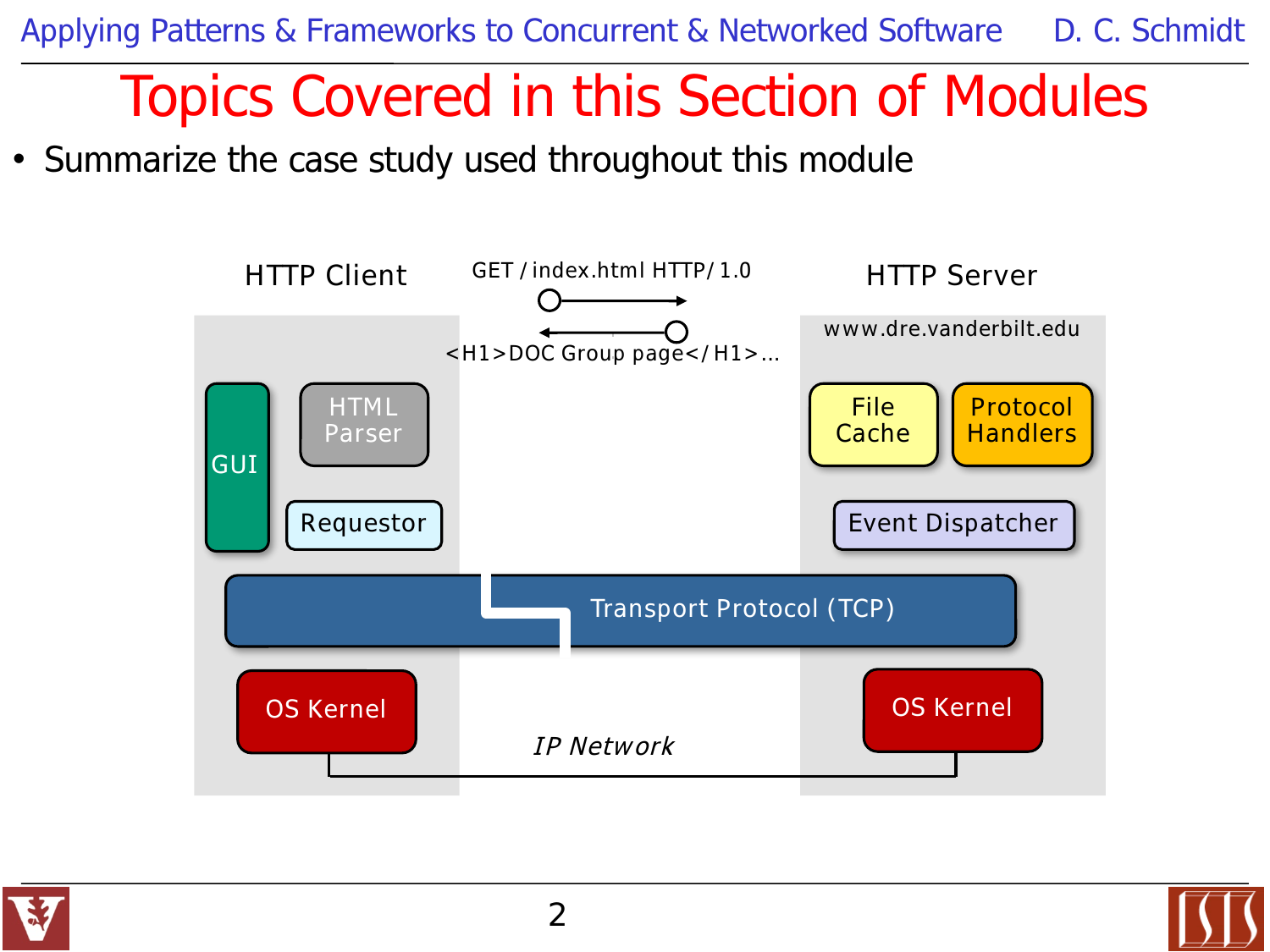

# Topics Covered in this Section of Modules
Summarize the case study used throughout this module

GET /index.html HTTP/1.0
HTTP Client
HTTP Server

www.dre.vanderbilt.edu

<H1>DOC Group page</H1>...

HTML
Parser

File
Cache
Protocol
Handlers

GUI

Requestor

Event Dispatcher

Transport Protocol (TCP)

OS Kernel

OS Kernel
IP Network